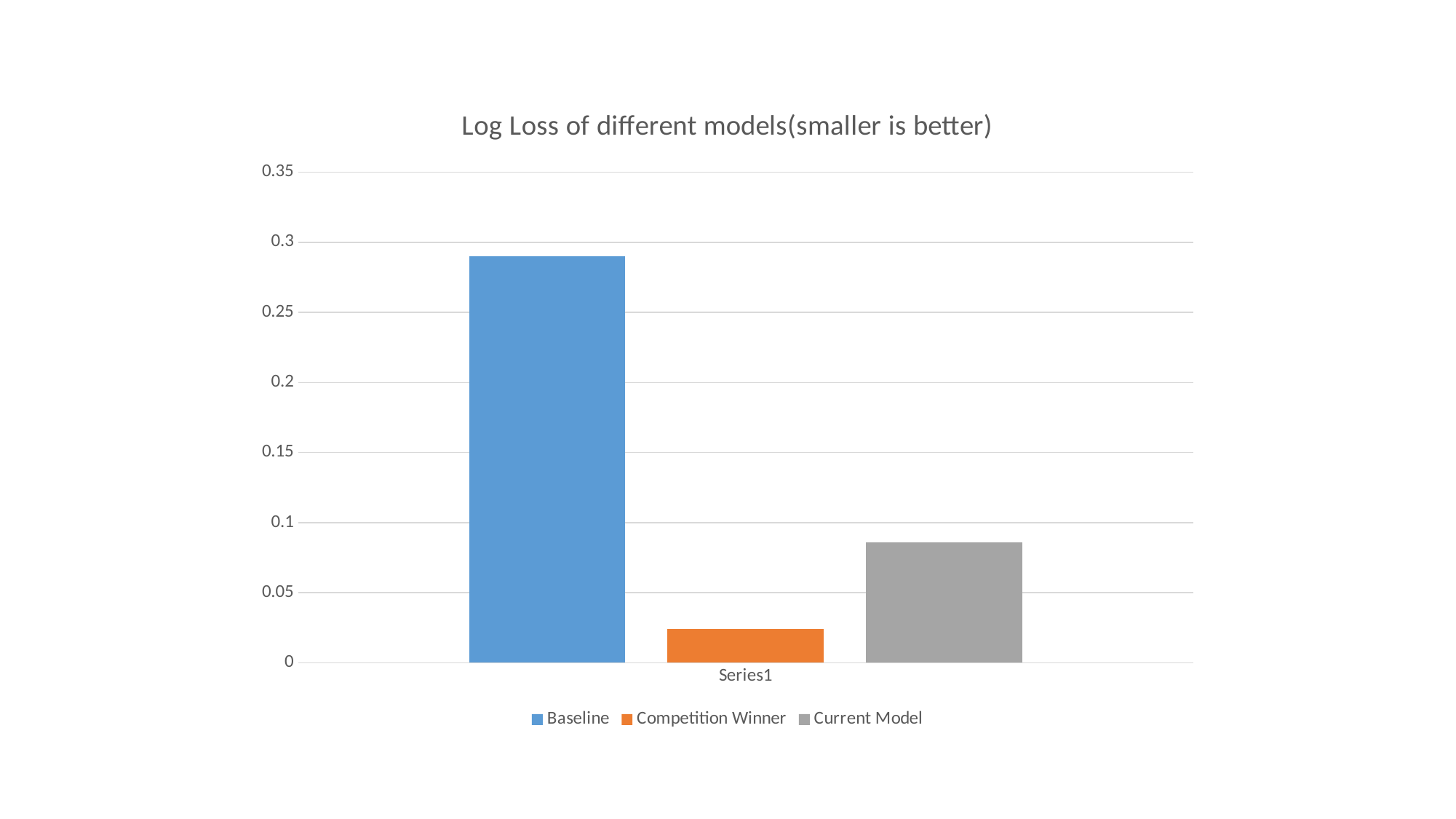

### Chart: Log Loss of different models(smaller is better)

| Category | Baseline | Competition Winner | Current Model |
|---|---|---|---|
|  | 0.29 | 0.024 | 0.086 |